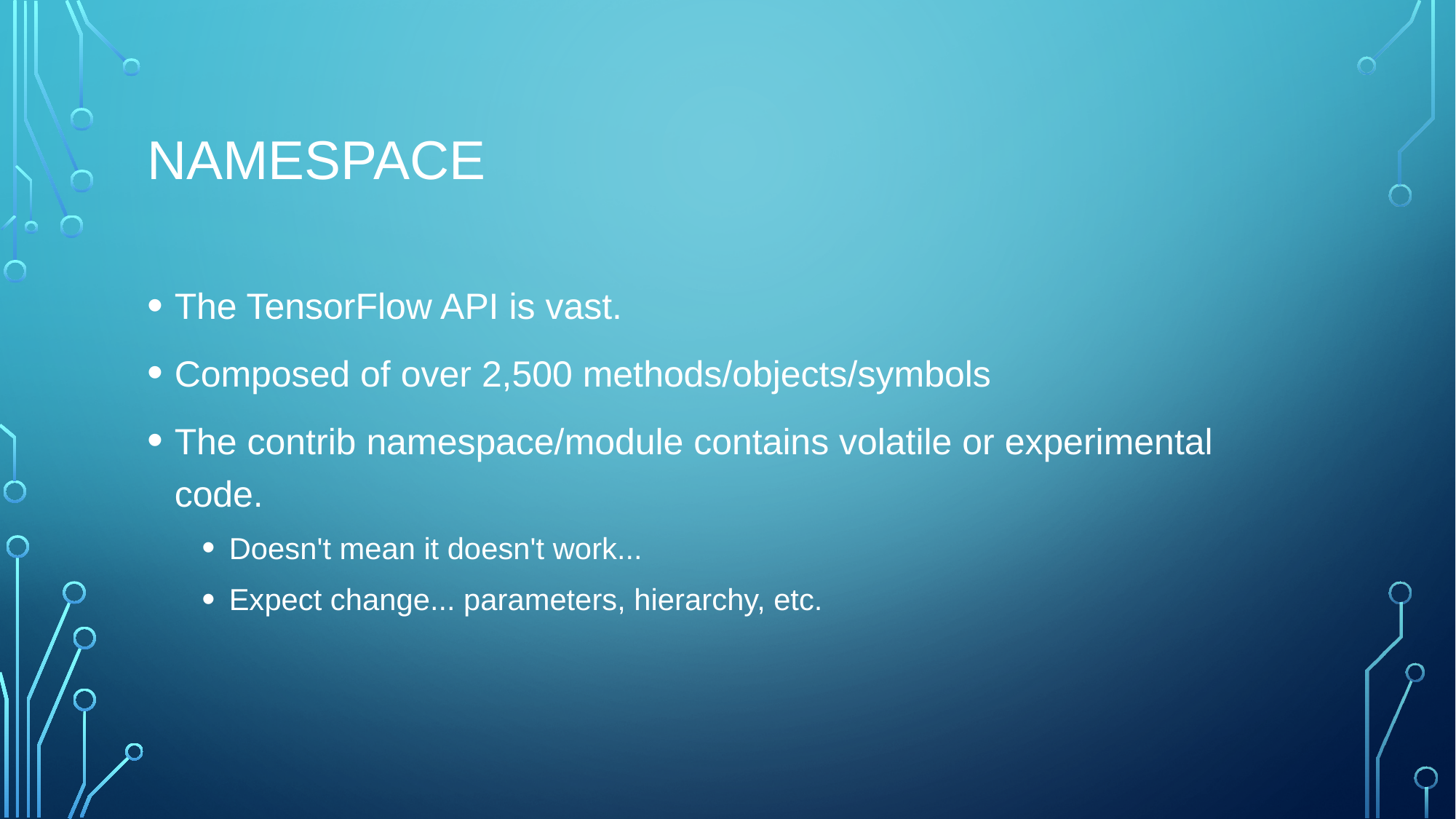

# Namespace
The TensorFlow API is vast.
Composed of over 2,500 methods/objects/symbols
The contrib namespace/module contains volatile or experimental code.
Doesn't mean it doesn't work...
Expect change... parameters, hierarchy, etc.